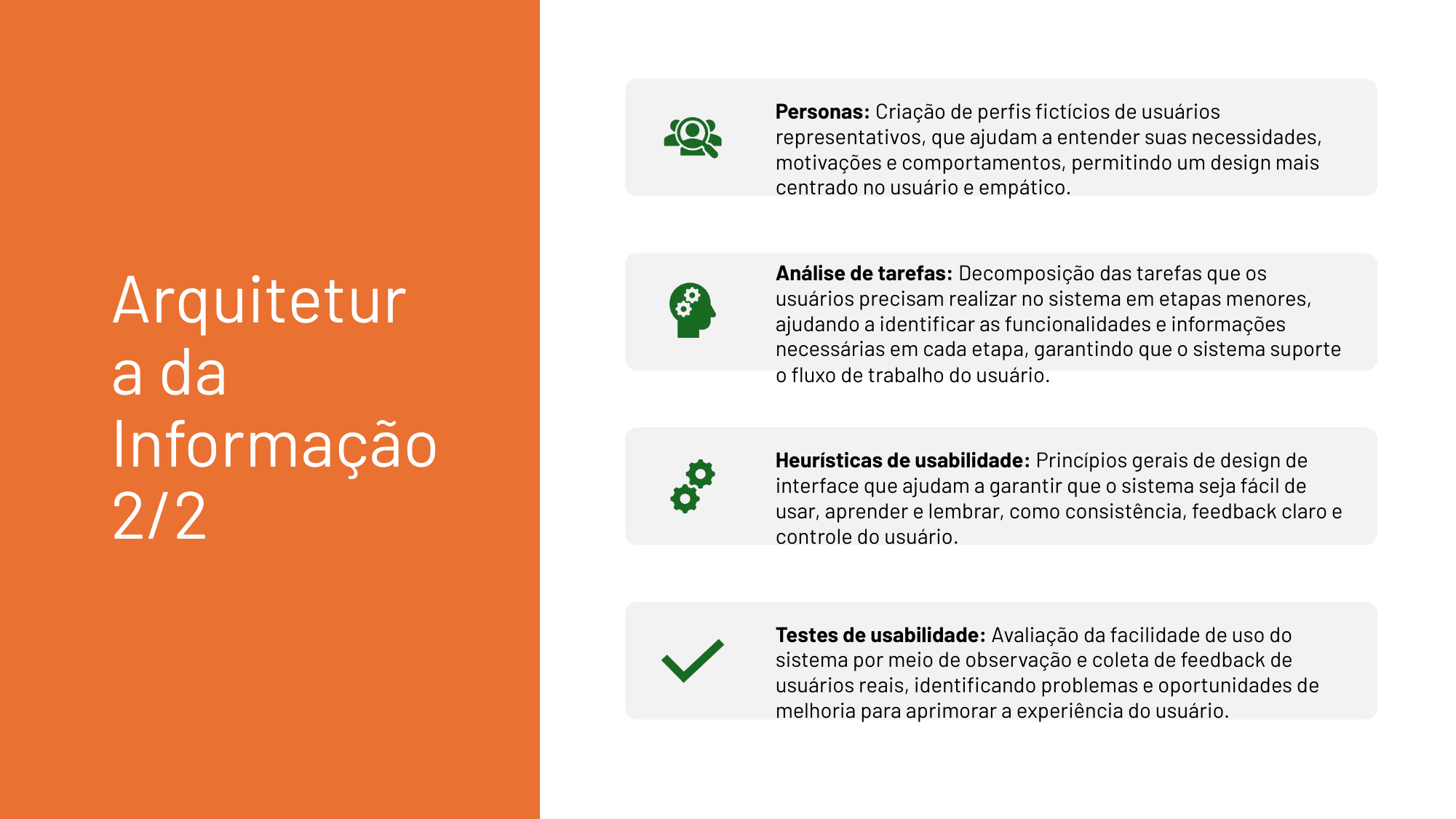

# Arquitetura da Informação 2/2
Personas: Criação de perfis fictícios de usuários representativos, que ajudam a entender suas necessidades, motivações e comportamentos, permitindo um design mais centrado no usuário e empático.
Análise de tarefas: Decomposição das tarefas que os usuários precisam realizar no sistema em etapas menores, ajudando a identificar as funcionalidades e informações necessárias em cada etapa, garantindo que o sistema suporte o fluxo de trabalho do usuário.
Heurísticas de usabilidade: Princípios gerais de design de interface que ajudam a garantir que o sistema seja fácil de usar, aprender e lembrar, como consistência, feedback claro e controle do usuário.
Testes de usabilidade: Avaliação da facilidade de uso do sistema por meio de observação e coleta de feedback de usuários reais, identificando problemas e oportunidades de melhoria para aprimorar a experiência do usuário.